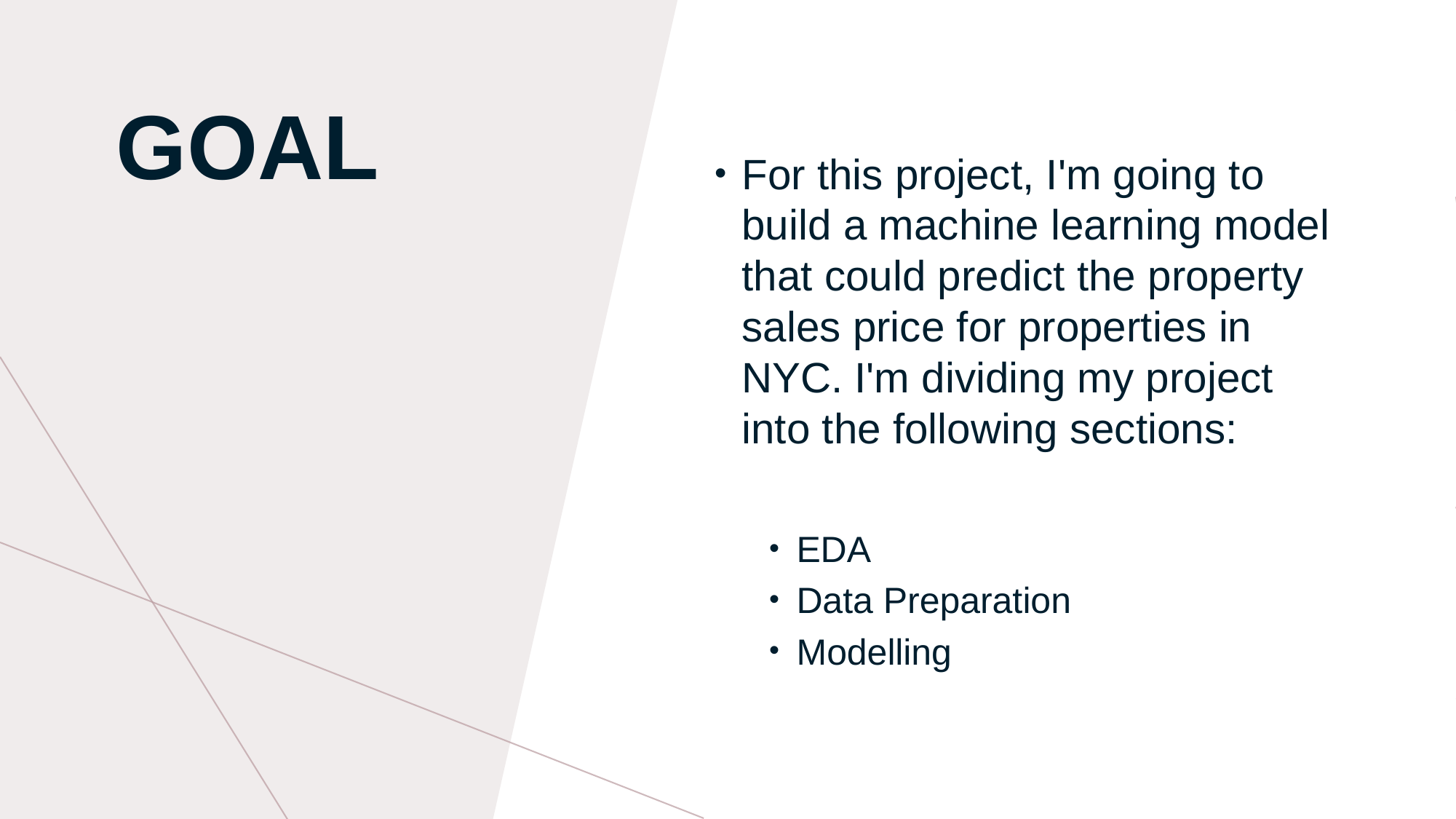

For this project, I'm going to build a machine learning model that could predict the property sales price for properties in NYC. I'm dividing my project into the following sections:

EDA
Data Preparation
Modelling
# Goal